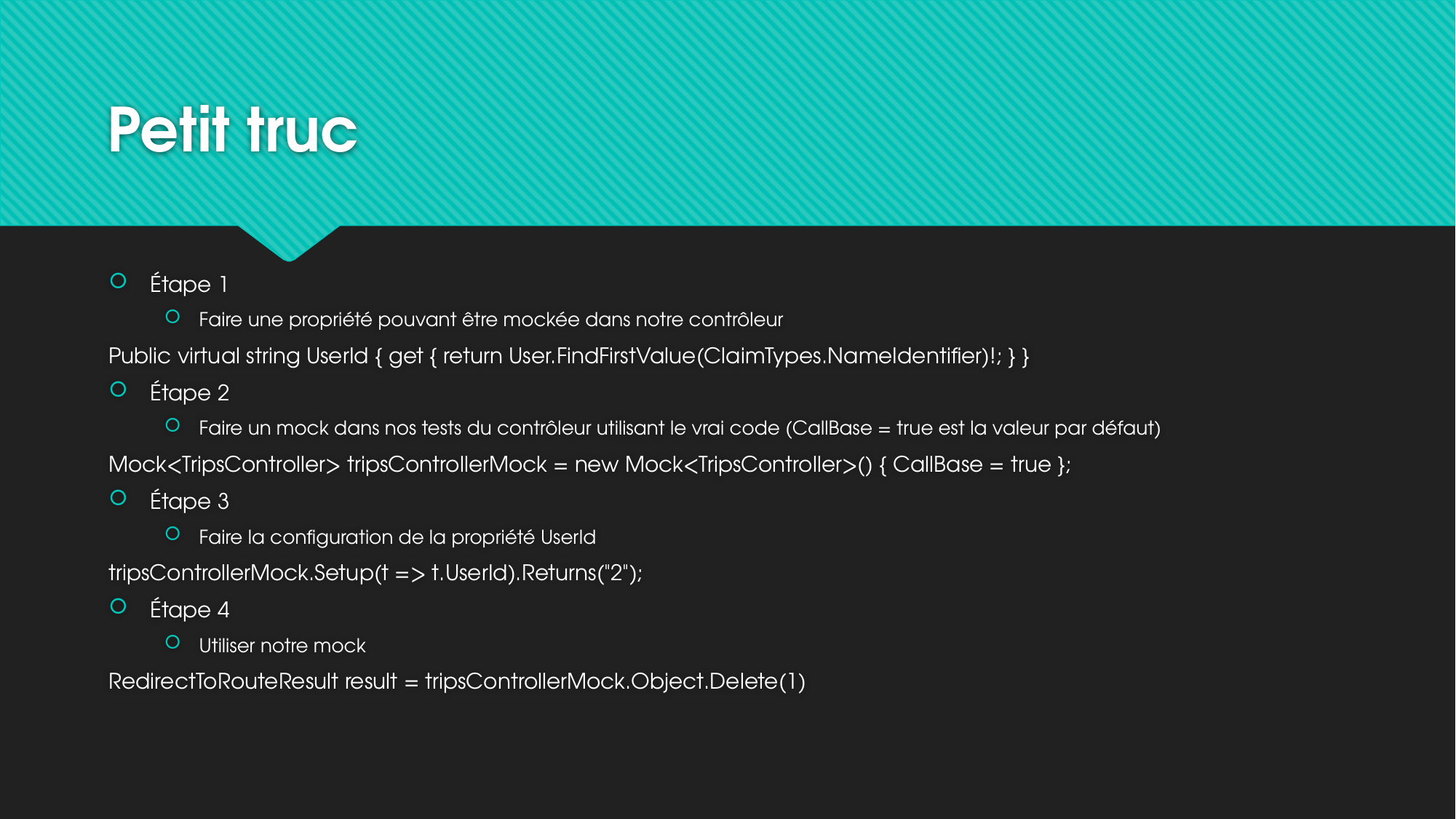

# Petit truc
Étape 1
Faire une propriété pouvant être mockée dans notre contrôleur
Public virtual string UserId { get { return User.FindFirstValue(ClaimTypes.NameIdentifier)!; } }
Étape 2
Faire un mock dans nos tests du contrôleur utilisant le vrai code (CallBase = true est la valeur par défaut)
Mock<TripsController> tripsControllerMock = new Mock<TripsController>() { CallBase = true };
Étape 3
Faire la configuration de la propriété UserId
tripsControllerMock.Setup(t => t.UserId).Returns("2");
Étape 4
Utiliser notre mock
RedirectToRouteResult result = tripsControllerMock.Object.Delete(1)